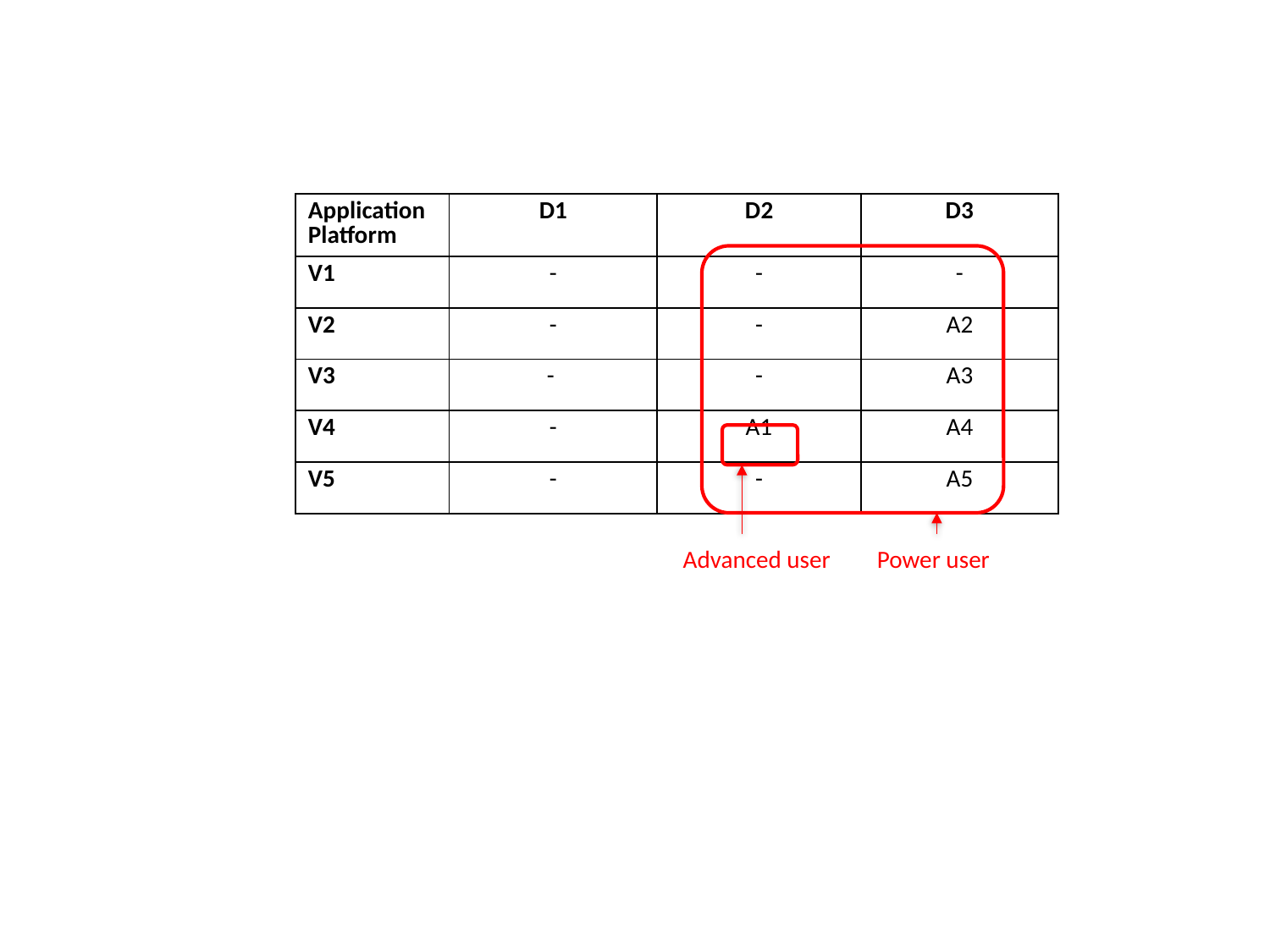

| Application Platform | D1 | D2 | D3 |
| --- | --- | --- | --- |
| V1 | - | - | - |
| V2 | - | - | A2 |
| V3 | - | - | A3 |
| V4 | - | A1 | A4 |
| V5 | - | - | A5 |

Advanced user
Power user